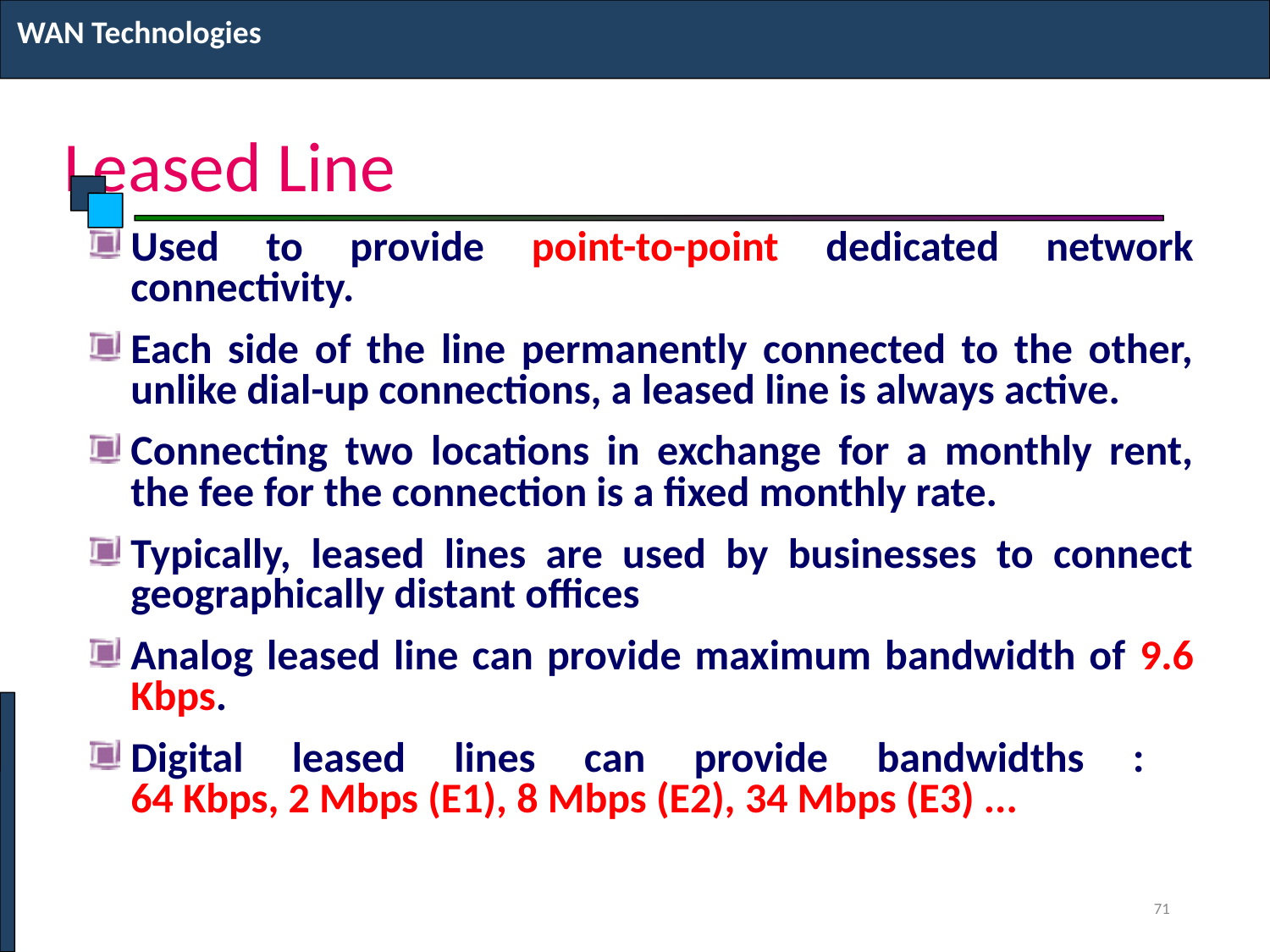

WAN Technologies
# Leased Line

Used to provide point-to-point dedicated network connectivity.
Each side of the line permanently connected to the other, unlike dial-up connections, a leased line is always active.
Connecting two locations in exchange for a monthly rent, the fee for the connection is a fixed monthly rate.
Typically, leased lines are used by businesses to connect geographically distant offices
Analog leased line can provide maximum bandwidth of 9.6 Kbps.
Digital leased lines can provide bandwidths :
64 Kbps, 2 Mbps (E1), 8 Mbps (E2), 34 Mbps (E3) ...

71